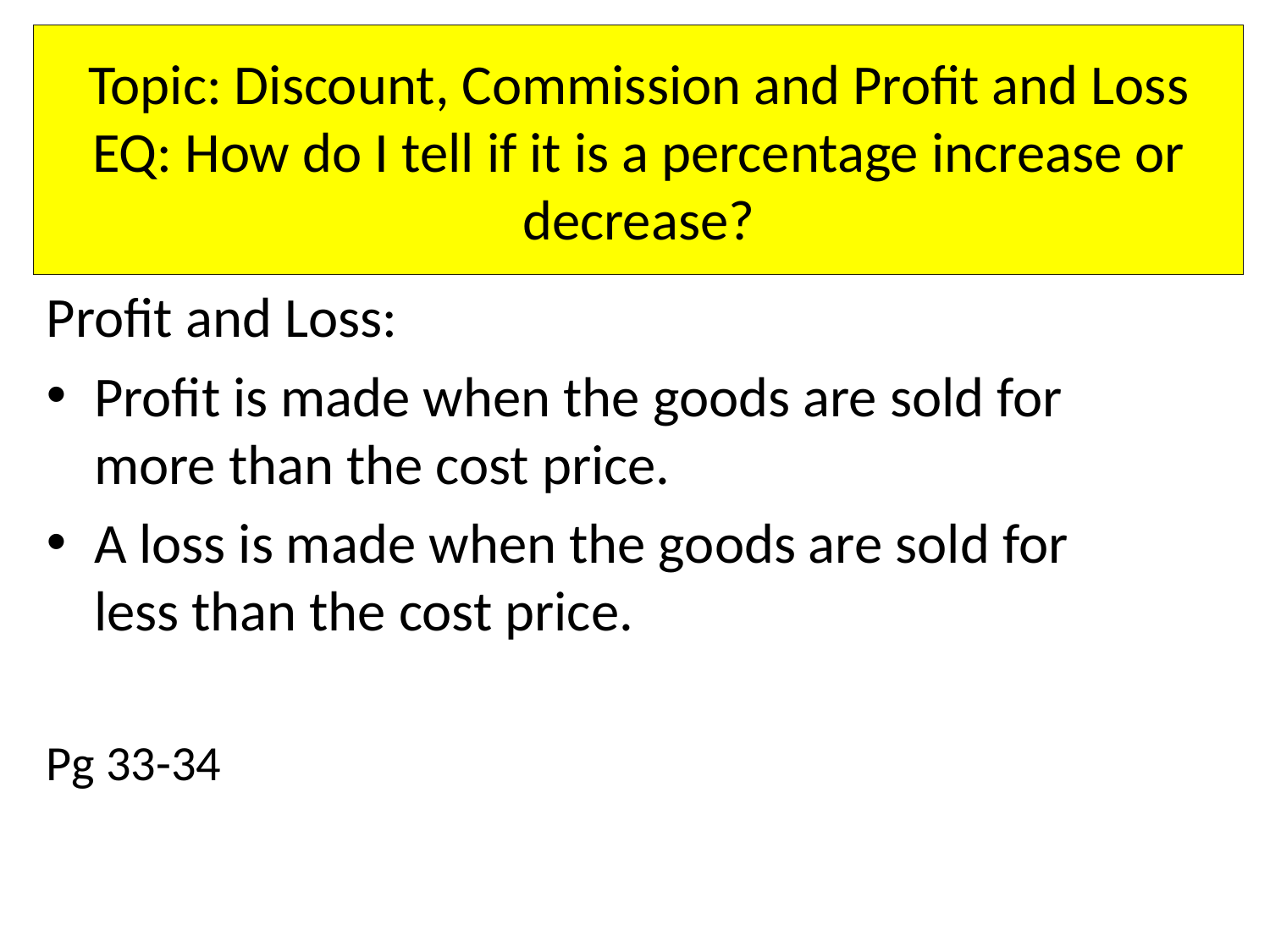

Topic: Discount, Commission and Profit and Loss
EQ: How do I tell if it is a percentage increase or decrease?
#
Profit and Loss:
Profit is made when the goods are sold for more than the cost price.
A loss is made when the goods are sold for less than the cost price.

Pg 33-34